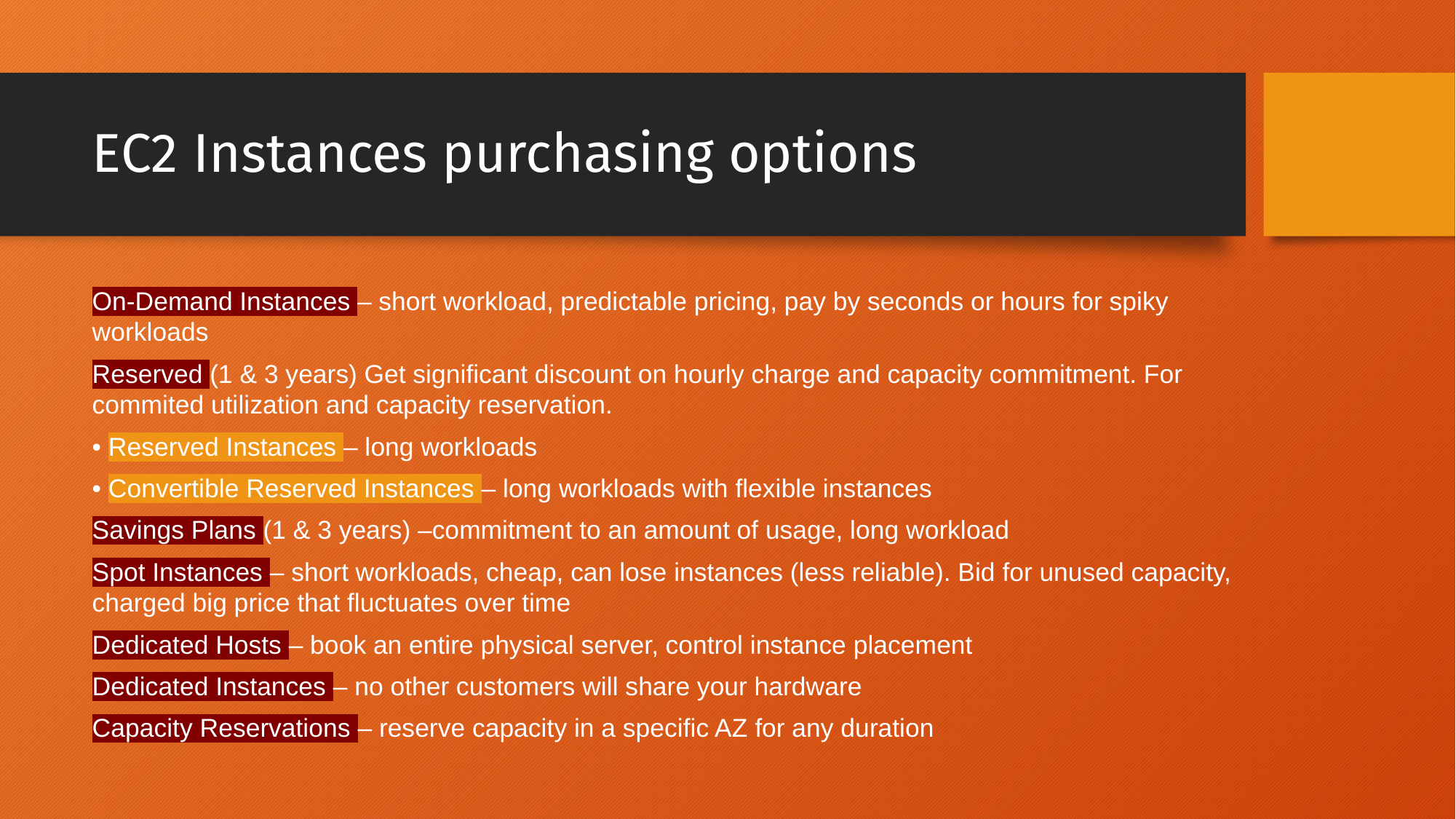

# EC2 Instances purchasing options
On-Demand Instances – short workload, predictable pricing, pay by seconds or hours for spiky workloads
Reserved (1 & 3 years) Get significant discount on hourly charge and capacity commitment. For commited utilization and capacity reservation.
• Reserved Instances – long workloads
• Convertible Reserved Instances – long workloads with flexible instances
Savings Plans (1 & 3 years) –commitment to an amount of usage, long workload
Spot Instances – short workloads, cheap, can lose instances (less reliable). Bid for unused capacity, charged big price that fluctuates over time
Dedicated Hosts – book an entire physical server, control instance placement
Dedicated Instances – no other customers will share your hardware
Capacity Reservations – reserve capacity in a specific AZ for any duration